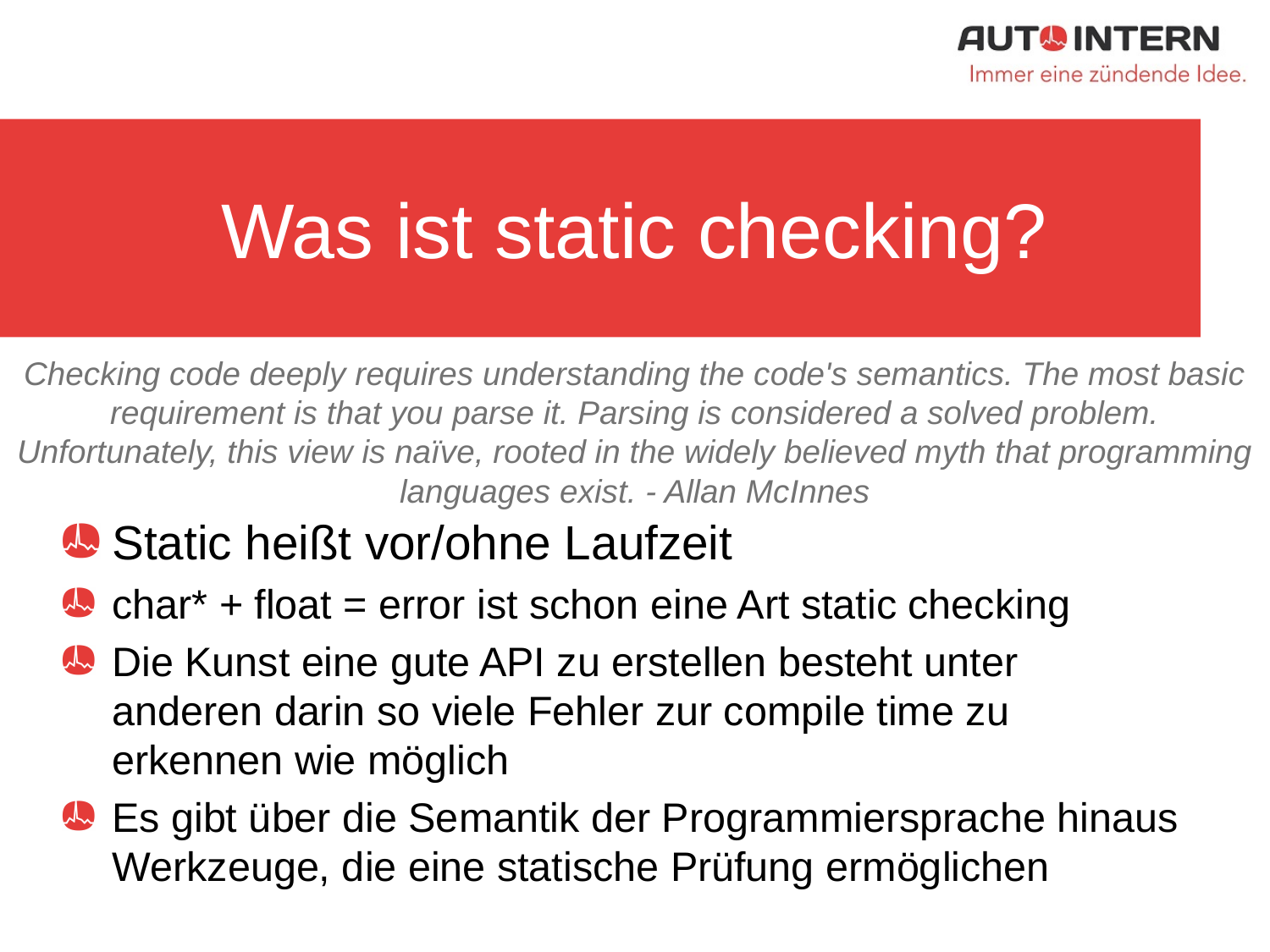

# Was ist static checking?
Checking code deeply requires understanding the code's semantics. The most basic requirement is that you parse it. Parsing is considered a solved problem. Unfortunately, this view is naïve, rooted in the widely believed myth that programming languages exist. - Allan McInnes
Static heißt vor/ohne Laufzeit
char* + float = error ist schon eine Art static checking
Die Kunst eine gute API zu erstellen besteht unter anderen darin so viele Fehler zur compile time zu erkennen wie möglich
Es gibt über die Semantik der Programmiersprache hinaus Werkzeuge, die eine statische Prüfung ermöglichen